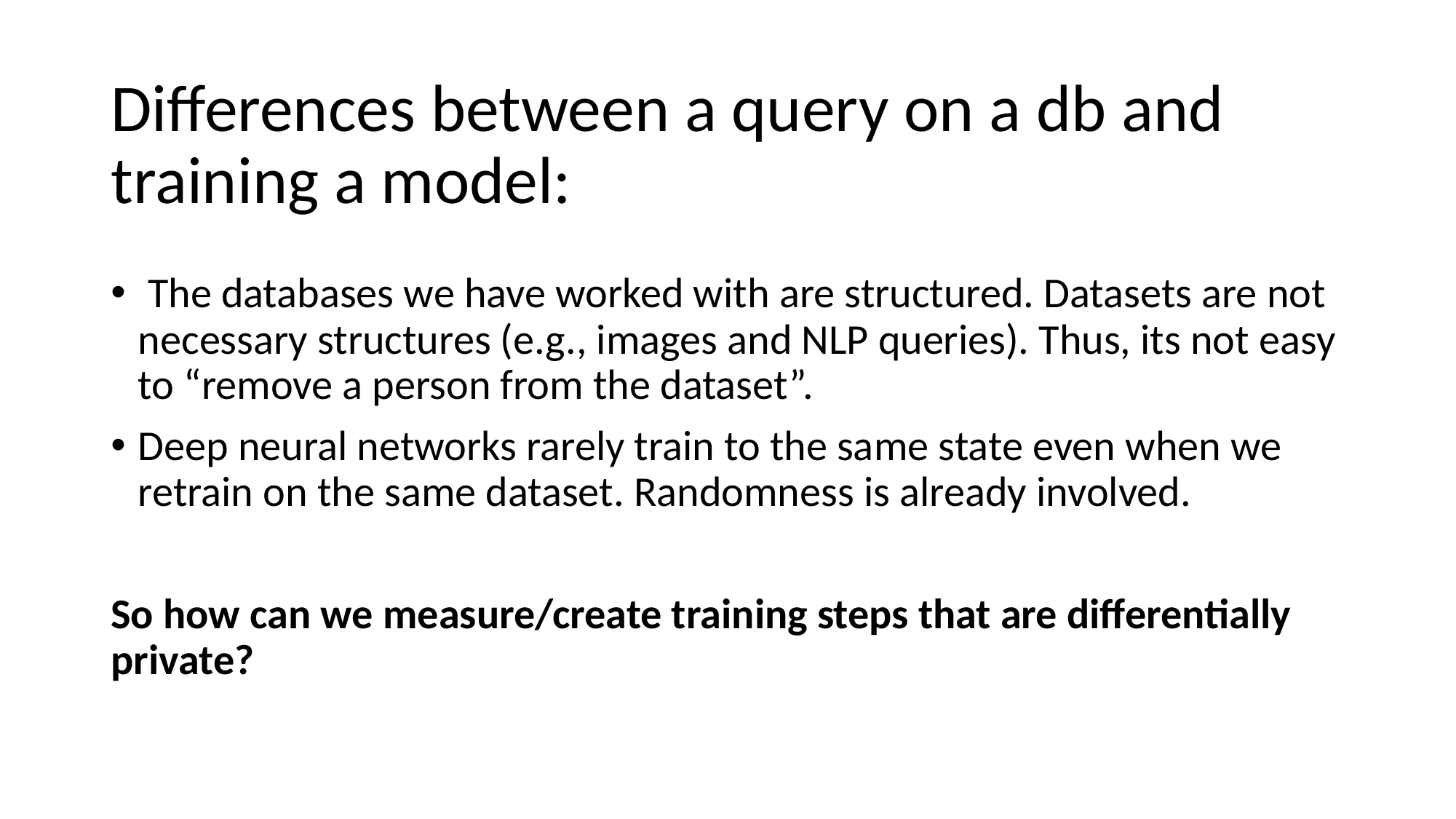

# Differences between a query on a db and training a model:
 The databases we have worked with are structured. Datasets are not necessary structures (e.g., images and NLP queries). Thus, its not easy to “remove a person from the dataset”.
Deep neural networks rarely train to the same state even when we retrain on the same dataset. Randomness is already involved.

So how can we measure/create training steps that are differentially private?